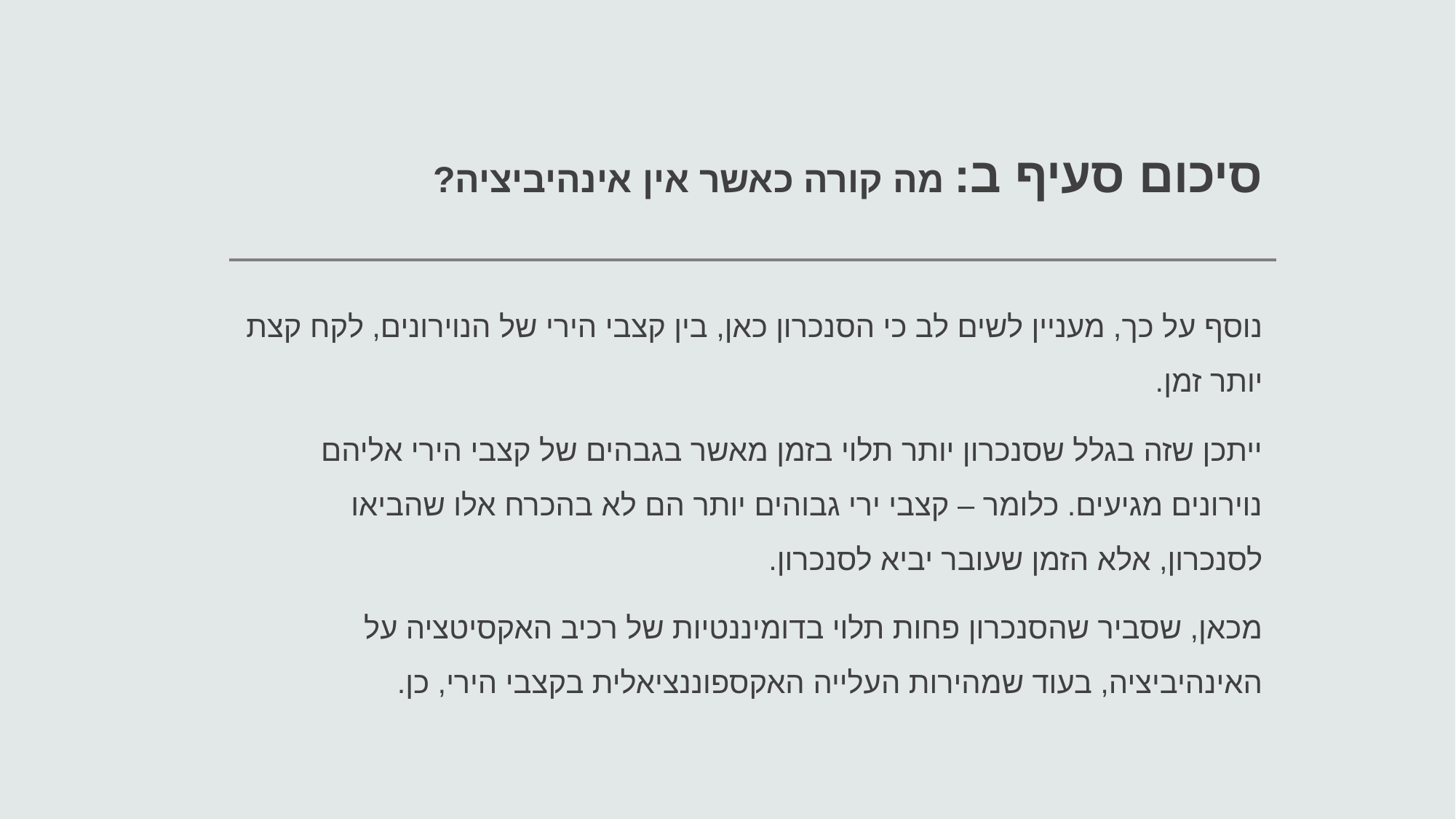

# סיכום סעיף ב: מה קורה כאשר אין אינהיביציה?
נוסף על כך, מעניין לשים לב כי הסנכרון כאן, בין קצבי הירי של הנוירונים, לקח קצת יותר זמן.
ייתכן שזה בגלל שסנכרון יותר תלוי בזמן מאשר בגבהים של קצבי הירי אליהם נוירונים מגיעים. כלומר – קצבי ירי גבוהים יותר הם לא בהכרח אלו שהביאו לסנכרון, אלא הזמן שעובר יביא לסנכרון.
מכאן, שסביר שהסנכרון פחות תלוי בדומיננטיות של רכיב האקסיטציה על האינהיביציה, בעוד שמהירות העלייה האקספוננציאלית בקצבי הירי, כן.